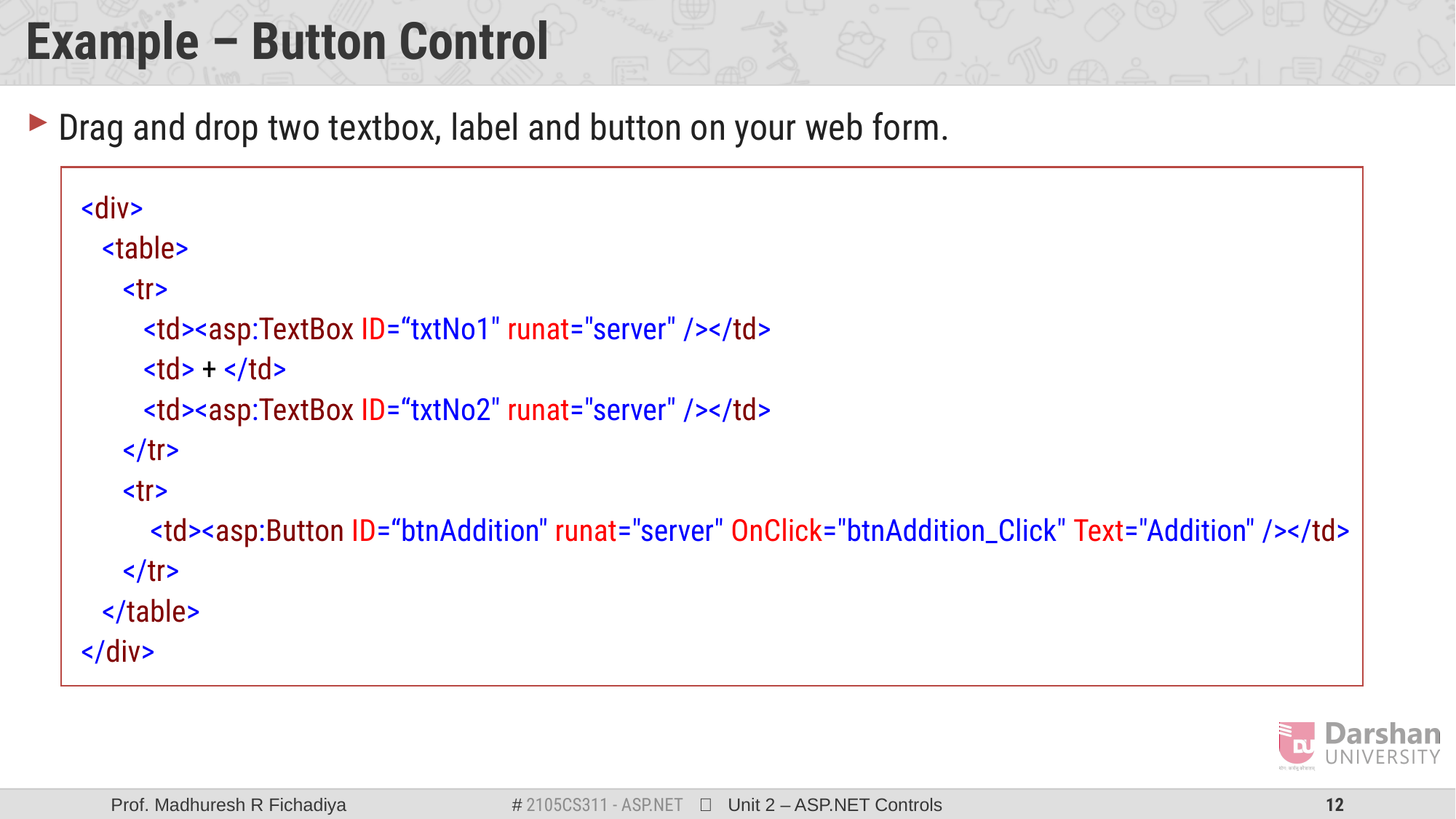

# Example – Button Control
Drag and drop two textbox, label and button on your web form.

<div>
   <table>
      <tr>
         <td><asp:TextBox ID=“txtNo1" runat="server" /></td>
         <td> + </td>
         <td><asp:TextBox ID=“txtNo2" runat="server" /></td>
      </tr>
      <tr>
          <td><asp:Button ID=“btnAddition" runat="server" OnClick="btnAddition_Click" Text="Addition" /></td>
      </tr>
   </table>
</div>